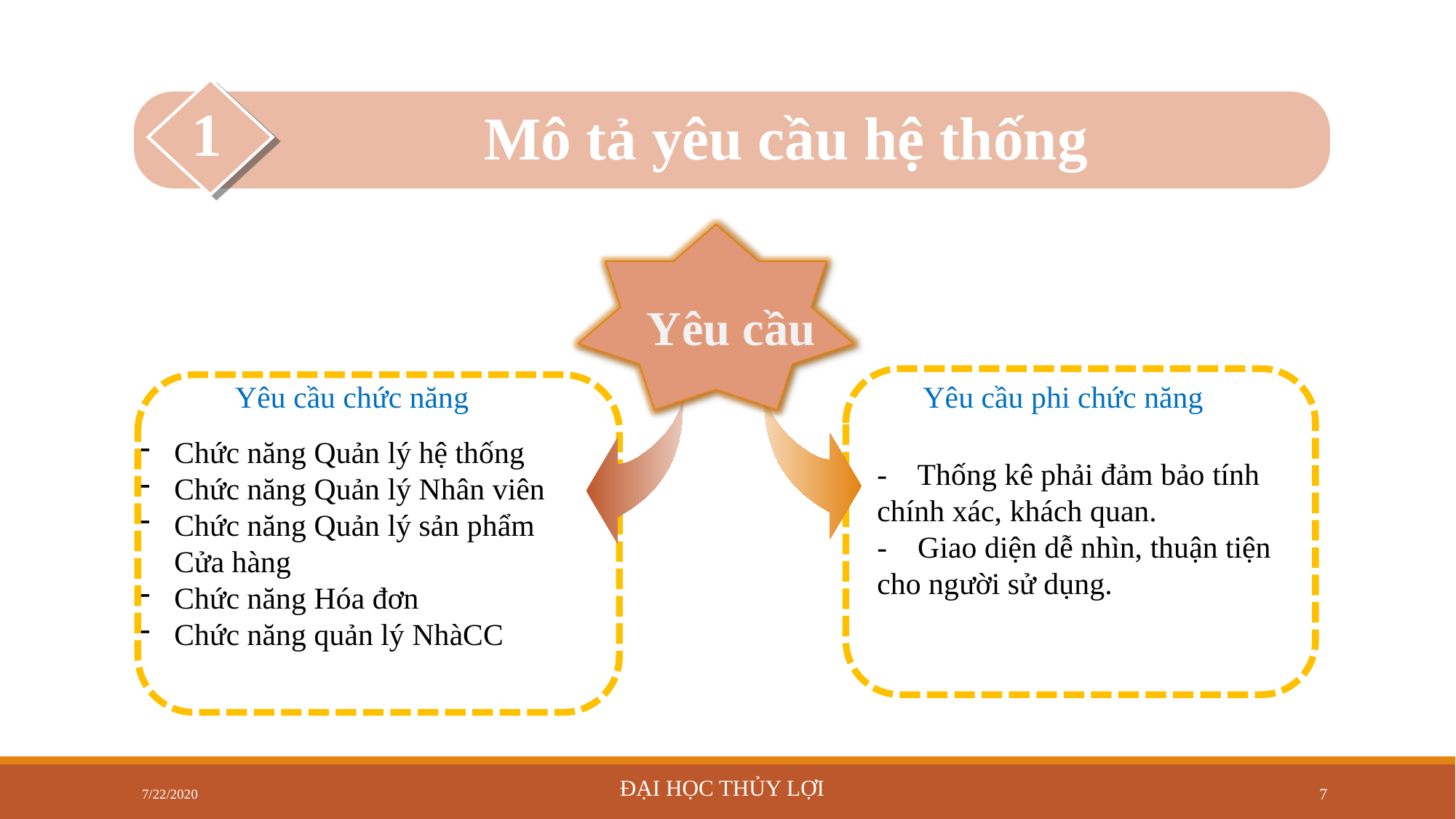

#

1
Mô tả yêu cầu hệ thống

Yêu cầu

Yêu cầu chức năng
Yêu cầu phi chức năng

Chức năng Quản lý hệ thống
Chức năng Quản lý Nhân viên
Chức năng Quản lý sản phẩm Cửa hàng
Chức năng Hóa đơn
Chức năng quản lý NhàCC
-    Thống kê phải đảm bảo tính chính xác, khách quan.
-    Giao diện dễ nhìn, thuận tiện cho người sử dụng.
ĐẠI HỌC THỦY LỢI
7/22/2020
7